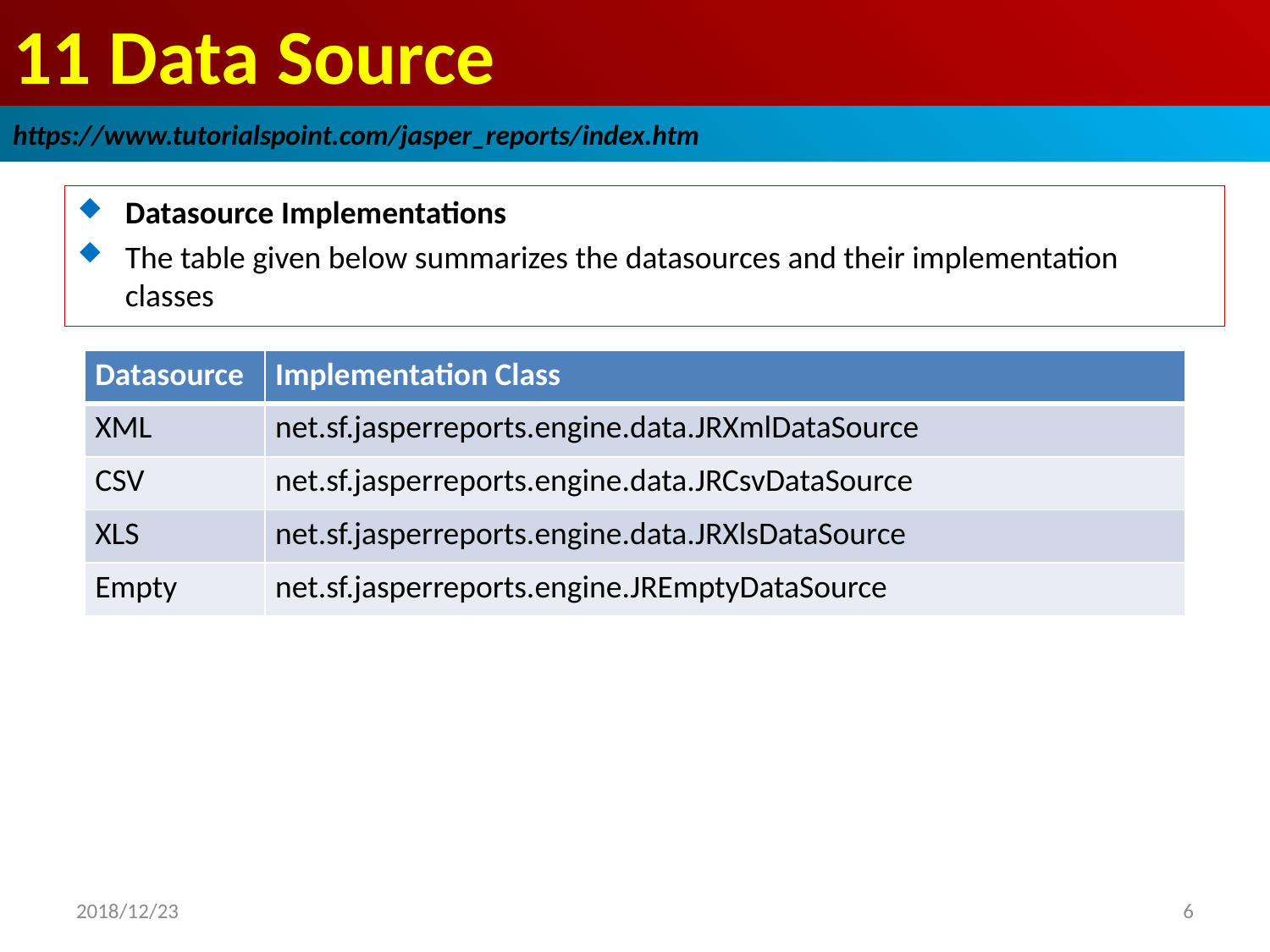

# 11 Data Source
https://www.tutorialspoint.com/jasper_reports/index.htm
Datasource Implementations
The table given below summarizes the datasources and their implementation classes

| Datasource | Implementation Class |
| --- | --- |
| XML | net.sf.jasperreports.engine.data.JRXmlDataSource |
| CSV | net.sf.jasperreports.engine.data.JRCsvDataSource |
| XLS | net.sf.jasperreports.engine.data.JRXlsDataSource |
| Empty | net.sf.jasperreports.engine.JREmptyDataSource |
2018/12/23
6